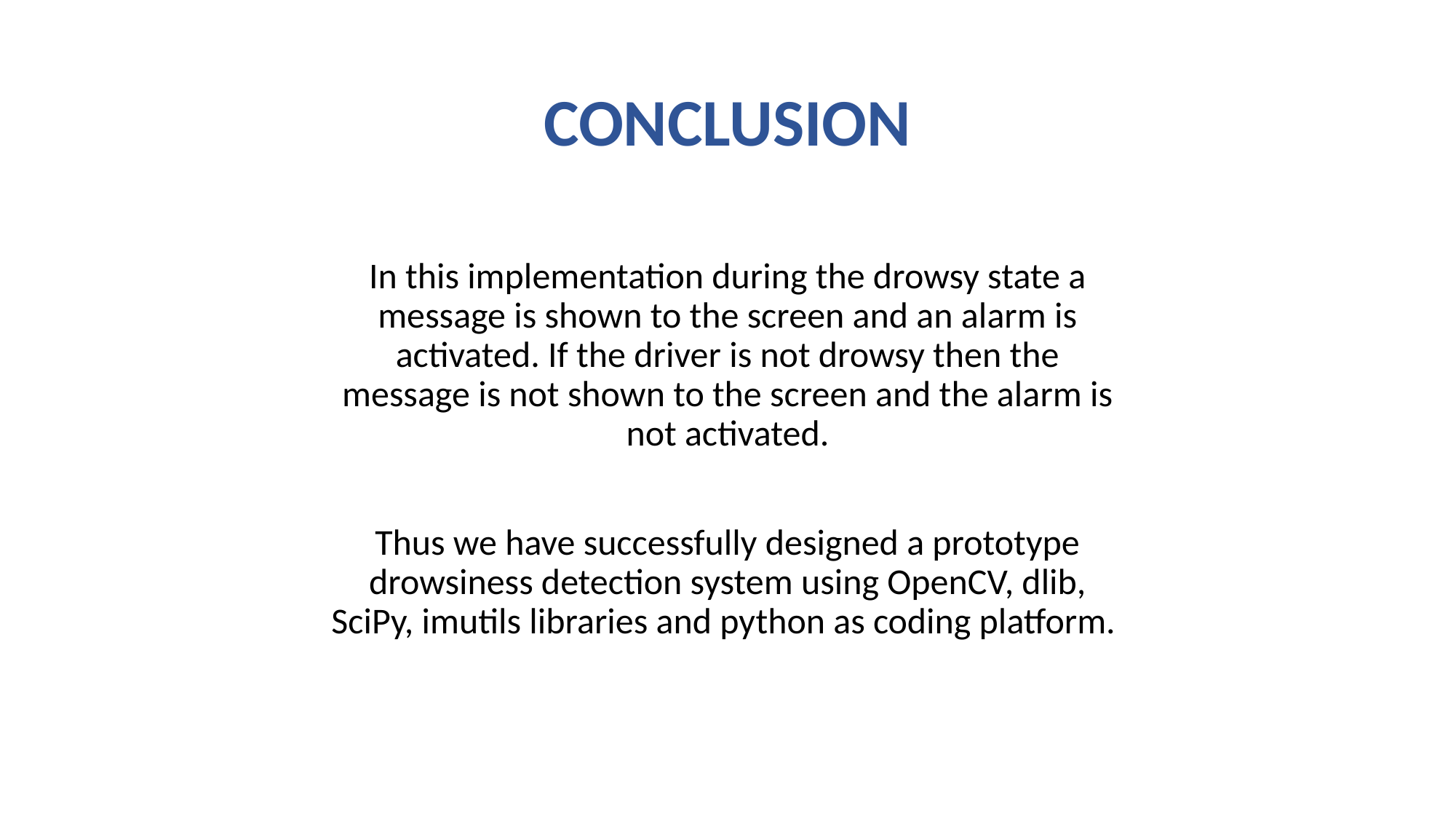

# CONCLUSION
In this implementation during the drowsy state a message is shown to the screen and an alarm is activated. If the driver is not drowsy then the message is not shown to the screen and the alarm is not activated.

Thus we have successfully designed a prototype drowsiness detection system using OpenCV, dlib, SciPy, imutils libraries and python as coding platform.